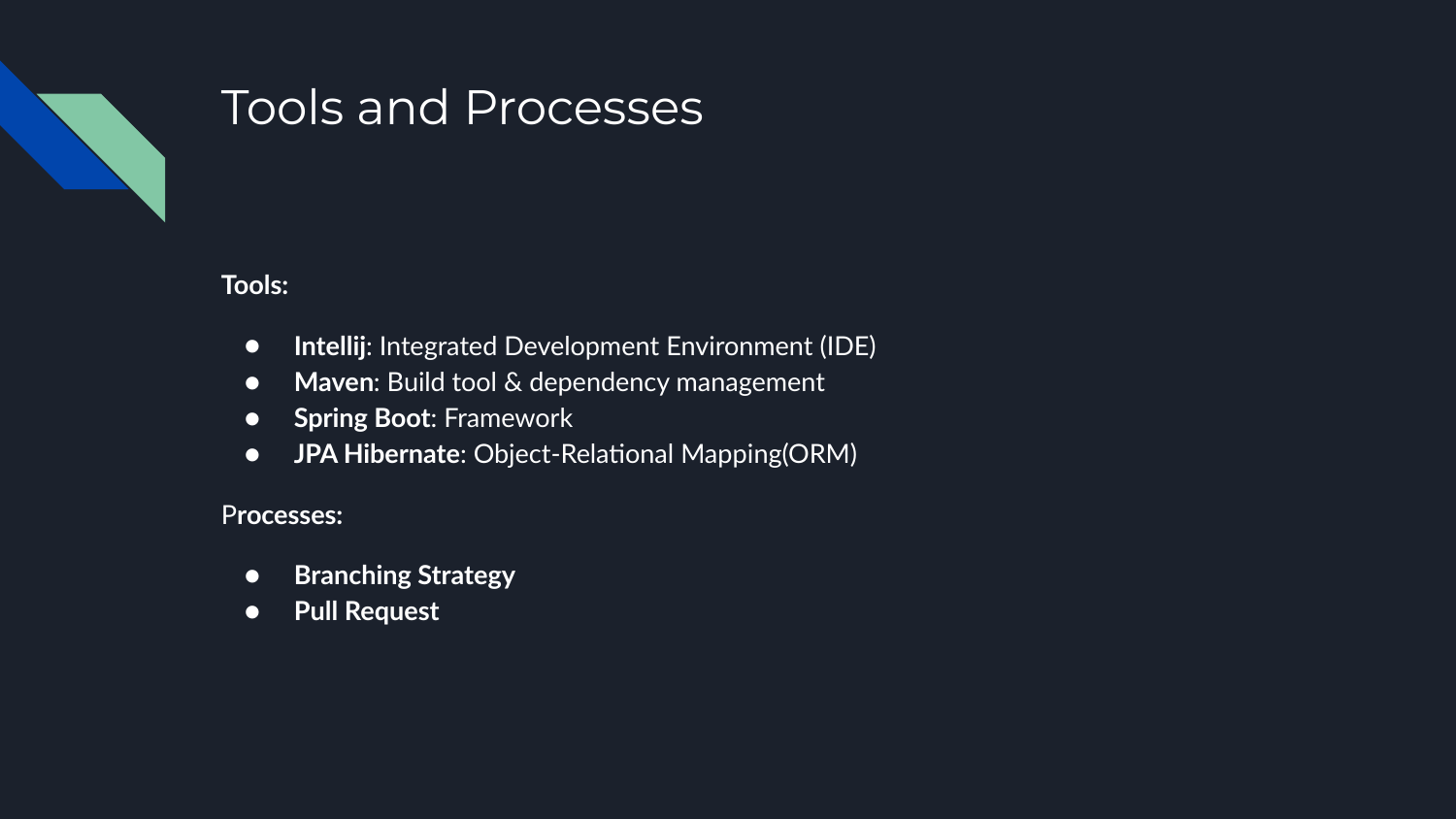

# Tools and Processes
Tools:
Intellij: Integrated Development Environment (IDE)
Maven: Build tool & dependency management
Spring Boot: Framework
JPA Hibernate: Object-Relational Mapping(ORM)
Processes:
Branching Strategy
Pull Request